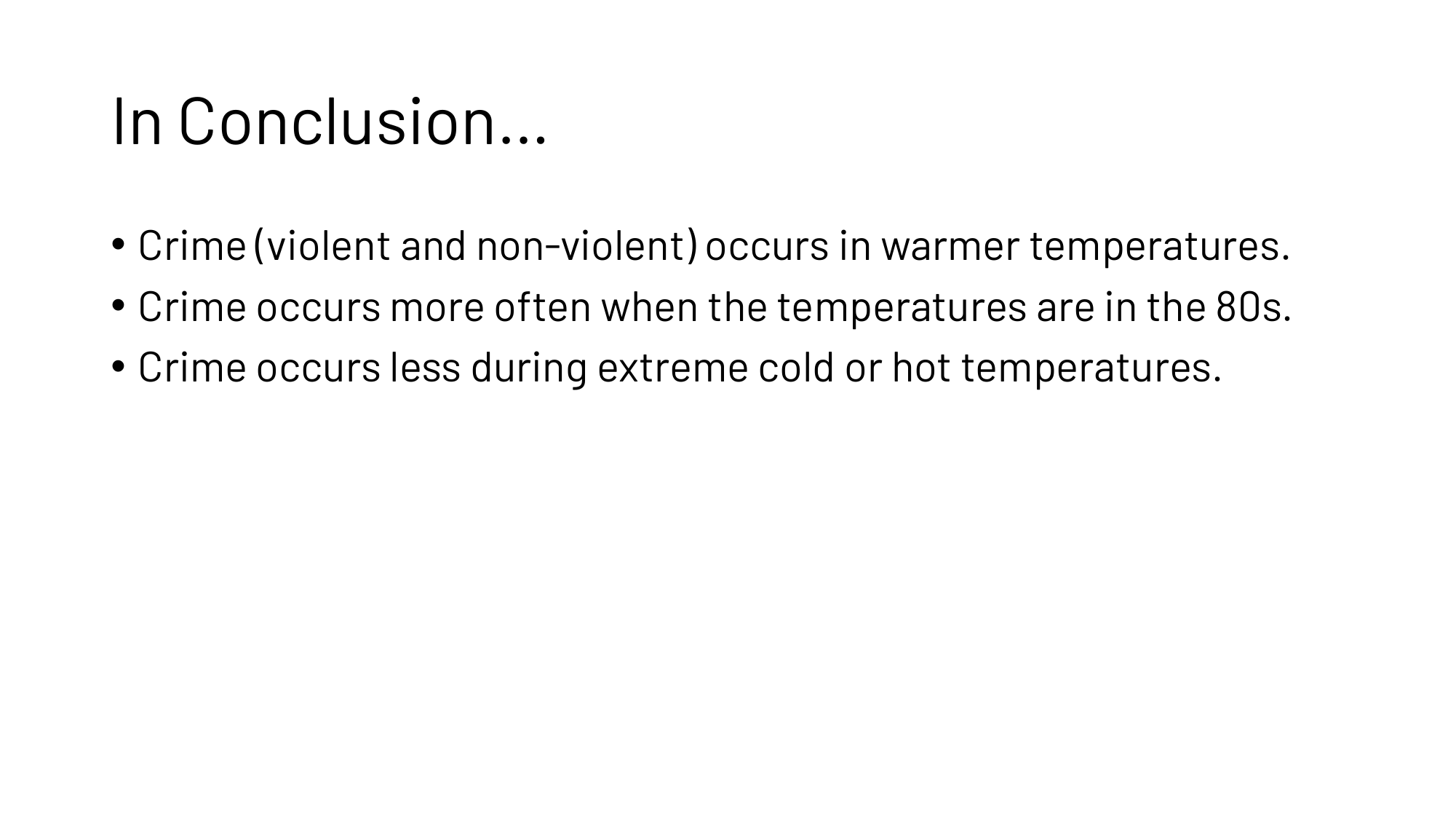

# In Conclusion…
Crime (violent and non-violent) occurs in warmer temperatures.
Crime occurs more often when the temperatures are in the 80s.
Crime occurs less during extreme cold or hot temperatures.